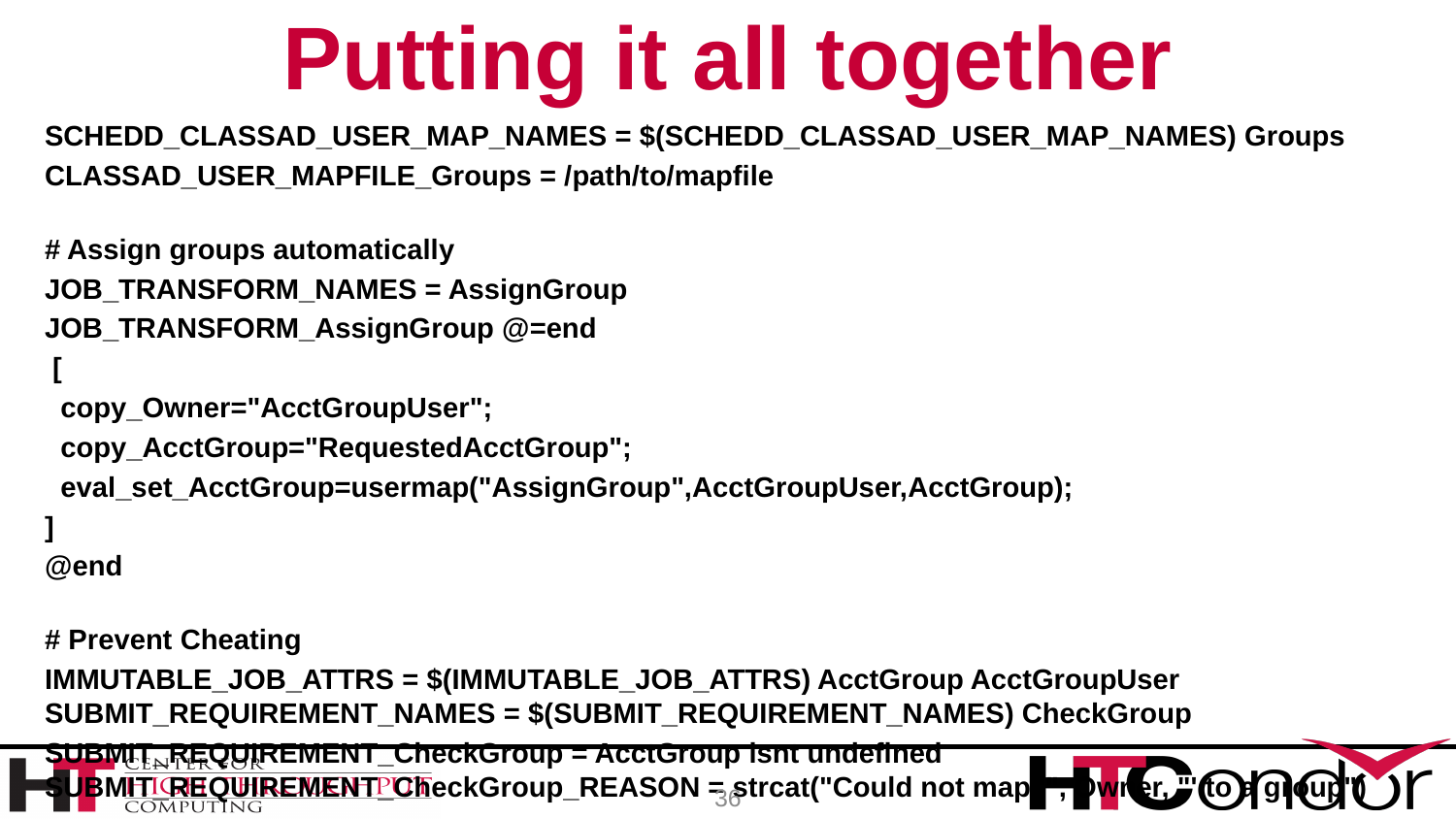

# Putting it all together
SCHEDD_CLASSAD_USER_MAP_NAMES = $(SCHEDD_CLASSAD_USER_MAP_NAMES) Groups
CLASSAD_USER_MAPFILE_Groups = /path/to/mapfile
# Assign groups automatically
JOB_TRANSFORM_NAMES = AssignGroup
JOB_TRANSFORM_AssignGroup @=end
 [
  copy_Owner="AcctGroupUser";
  copy_AcctGroup="RequestedAcctGroup";
  eval_set_AcctGroup=usermap("AssignGroup",AcctGroupUser,AcctGroup);
]
@end
# Prevent Cheating
IMMUTABLE_JOB_ATTRS = $(IMMUTABLE_JOB_ATTRS) AcctGroup AcctGroupUser
SUBMIT_REQUIREMENT_NAMES = $(SUBMIT_REQUIREMENT_NAMES) CheckGroup
SUBMIT_REQUIREMENT_CheckGroup = AcctGroup isnt undefined        SUBMIT_REQUIREMENT_CheckGroup_REASON = strcat("Could not map '", Owner, "' to a group")
36